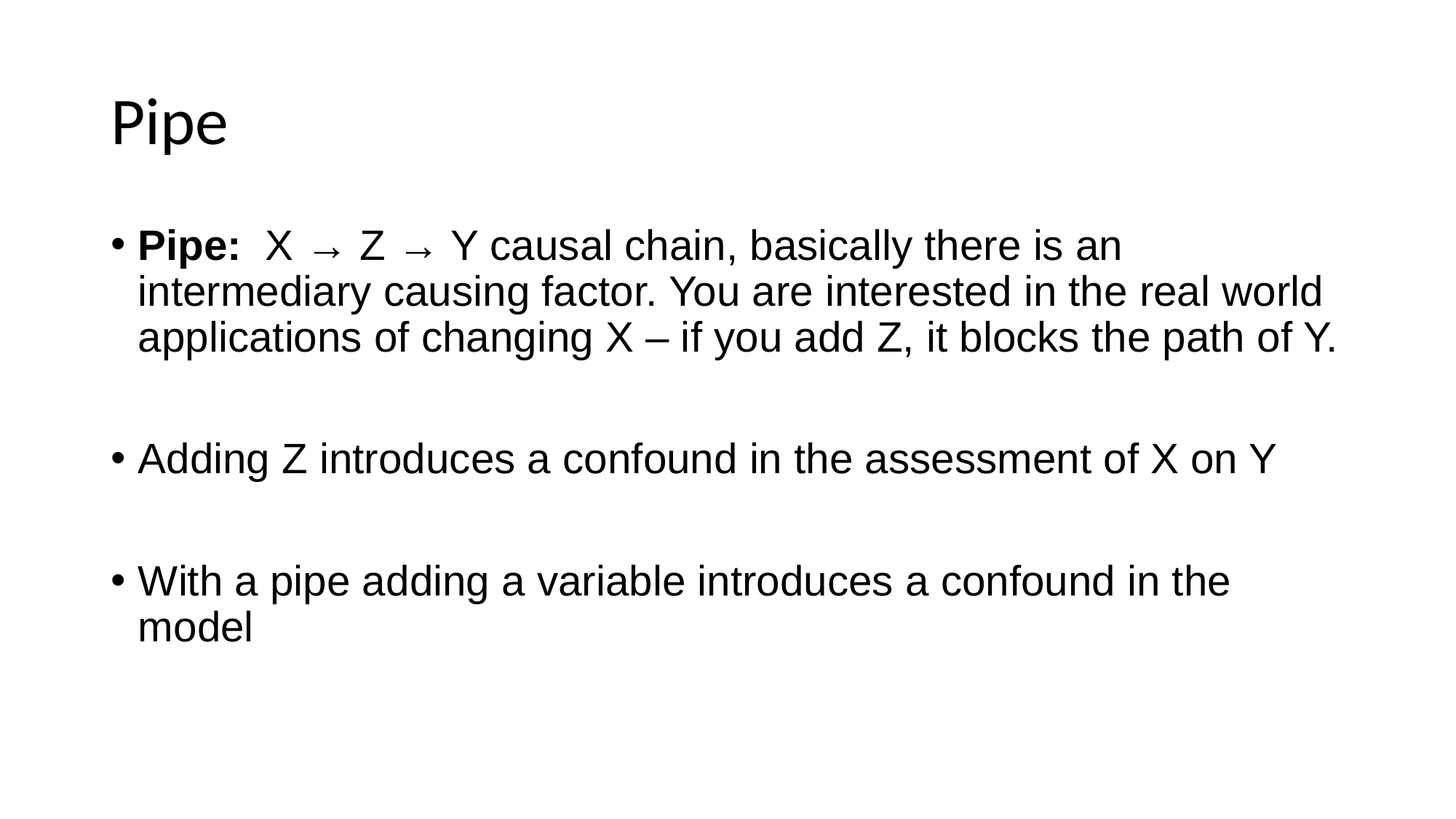

# Pipe
Pipe:  X → Z → Y causal chain, basically there is an intermediary causing factor. You are interested in the real world applications of changing X – if you add Z, it blocks the path of Y.

Adding Z introduces a confound in the assessment of X on Y

With a pipe adding a variable introduces a confound in the model